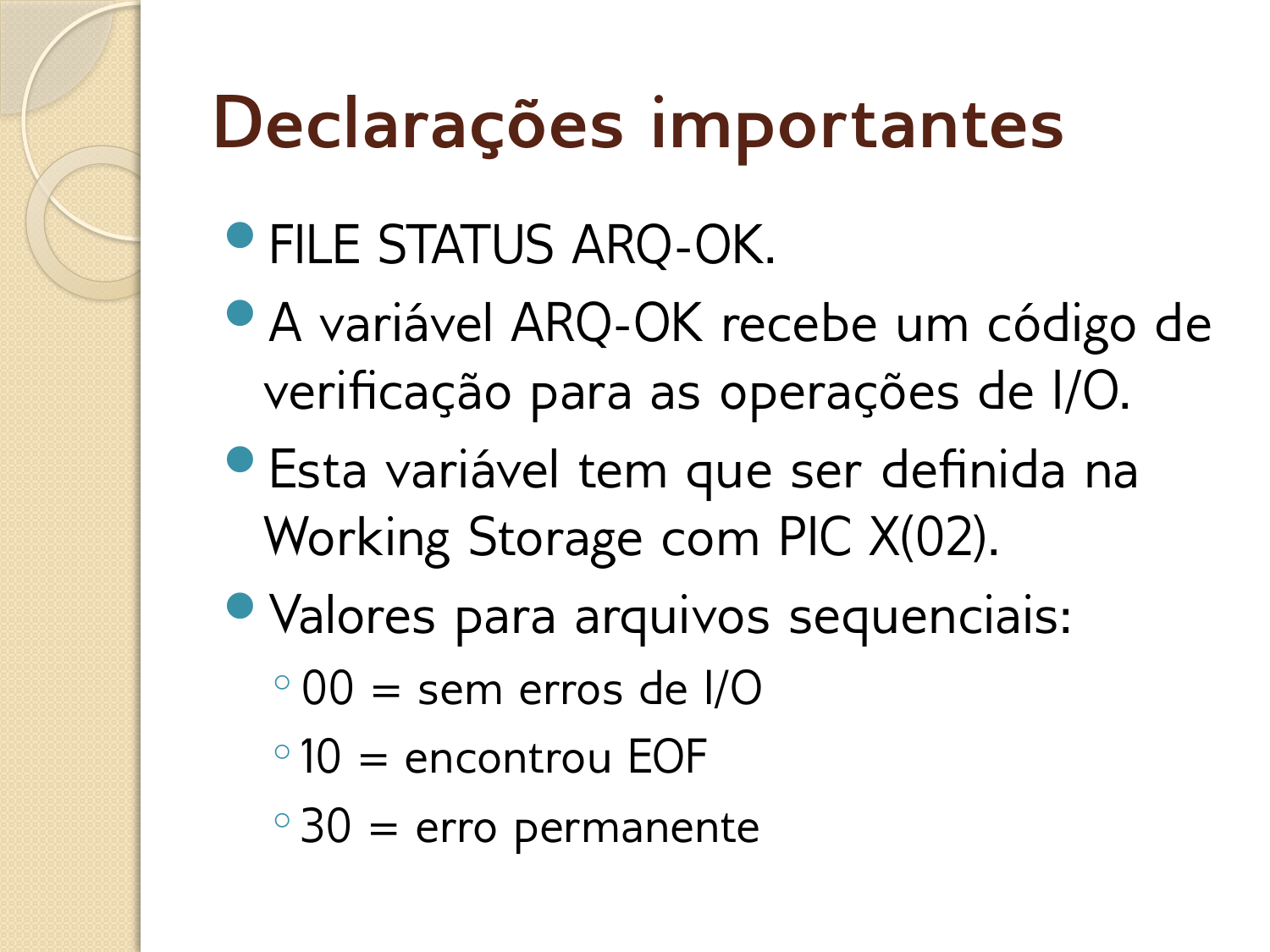

# Declarações importantes
FILE STATUS ARQ-OK.
A variável ARQ-OK recebe um código de verificação para as operações de I/O.
Esta variável tem que ser definida na Working Storage com PIC X(02).
Valores para arquivos sequenciais:
00 = sem erros de I/O
10 = encontrou EOF
30 = erro permanente